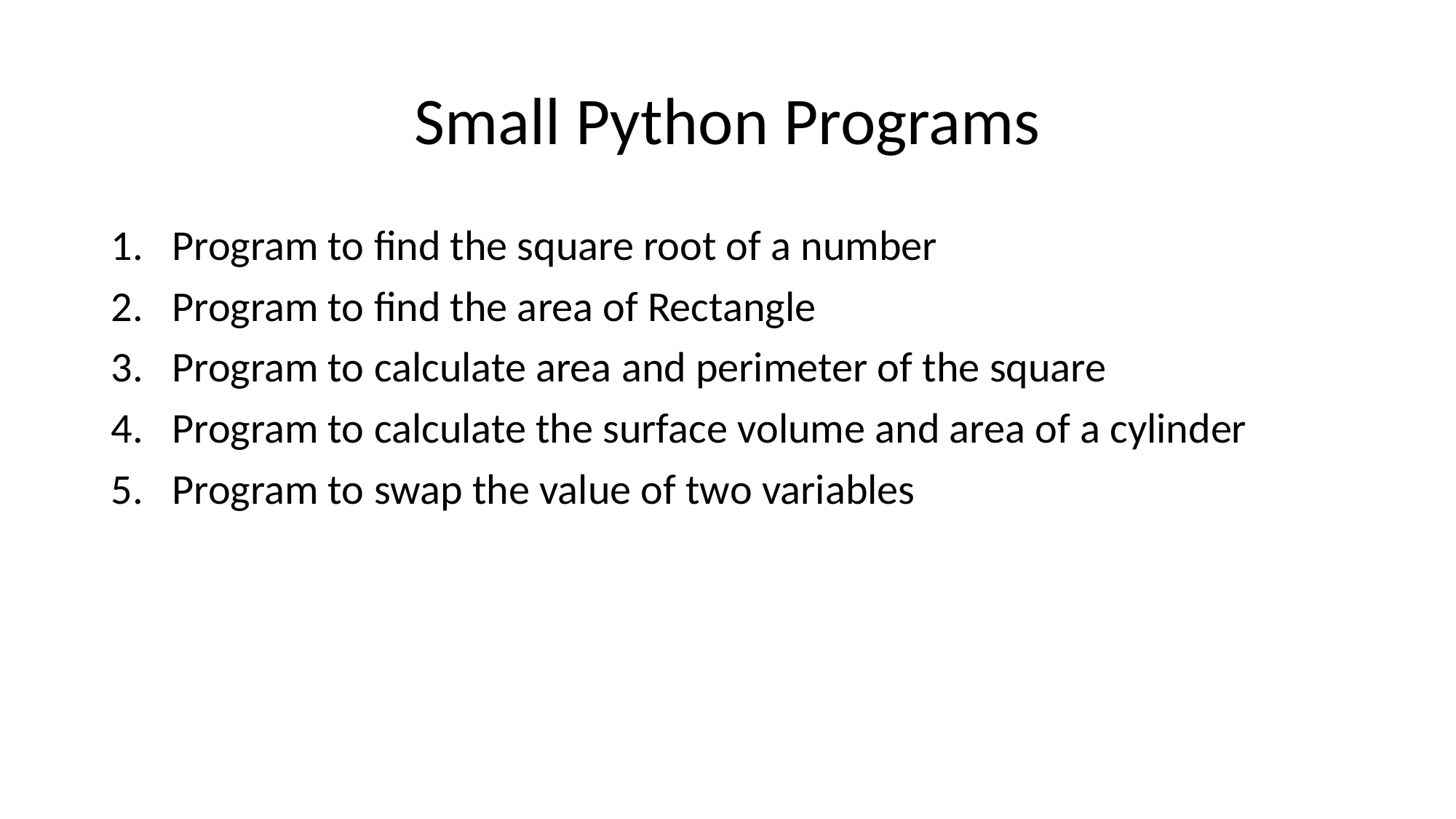

# Small Python Programs
Program to find the square root of a number
Program to find the area of Rectangle
Program to calculate area and perimeter of the square
Program to calculate the surface volume and area of a cylinder
Program to swap the value of two variables